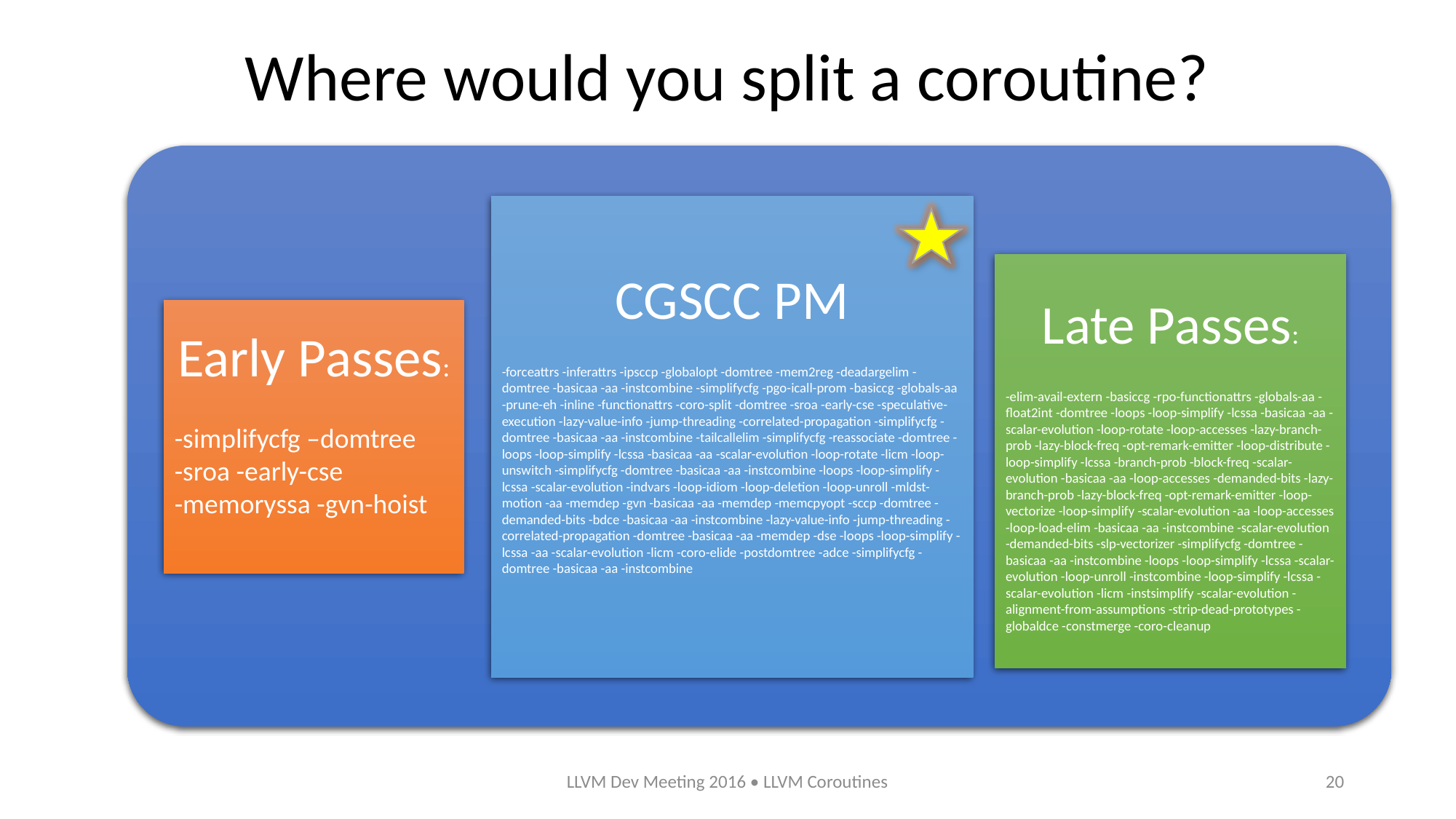

# Where would you split a coroutine?

CGSCC PM

-forceattrs -inferattrs -ipsccp -globalopt -domtree -mem2reg -deadargelim -domtree -basicaa -aa -instcombine -simplifycfg -pgo-icall-prom -basiccg -globals-aa -prune-eh -inline -functionattrs -coro-split -domtree -sroa -early-cse -speculative-execution -lazy-value-info -jump-threading -correlated-propagation -simplifycfg -domtree -basicaa -aa -instcombine -tailcallelim -simplifycfg -reassociate -domtree -loops -loop-simplify -lcssa -basicaa -aa -scalar-evolution -loop-rotate -licm -loop-unswitch -simplifycfg -domtree -basicaa -aa -instcombine -loops -loop-simplify -lcssa -scalar-evolution -indvars -loop-idiom -loop-deletion -loop-unroll -mldst-motion -aa -memdep -gvn -basicaa -aa -memdep -memcpyopt -sccp -domtree -demanded-bits -bdce -basicaa -aa -instcombine -lazy-value-info -jump-threading -correlated-propagation -domtree -basicaa -aa -memdep -dse -loops -loop-simplify -lcssa -aa -scalar-evolution -licm -coro-elide -postdomtree -adce -simplifycfg -domtree -basicaa -aa -instcombine

Late Passes:

-elim-avail-extern -basiccg -rpo-functionattrs -globals-aa -float2int -domtree -loops -loop-simplify -lcssa -basicaa -aa -scalar-evolution -loop-rotate -loop-accesses -lazy-branch-prob -lazy-block-freq -opt-remark-emitter -loop-distribute -loop-simplify -lcssa -branch-prob -block-freq -scalar-evolution -basicaa -aa -loop-accesses -demanded-bits -lazy-branch-prob -lazy-block-freq -opt-remark-emitter -loop-vectorize -loop-simplify -scalar-evolution -aa -loop-accesses -loop-load-elim -basicaa -aa -instcombine -scalar-evolution -demanded-bits -slp-vectorizer -simplifycfg -domtree -basicaa -aa -instcombine -loops -loop-simplify -lcssa -scalar-evolution -loop-unroll -instcombine -loop-simplify -lcssa -scalar-evolution -licm -instsimplify -scalar-evolution -alignment-from-assumptions -strip-dead-prototypes -globaldce -constmerge -coro-cleanup
Early Passes:

-simplifycfg –domtree
-sroa -early-cse
-memoryssa -gvn-hoist

LLVM Dev Meeting 2016 • LLVM Coroutines
20